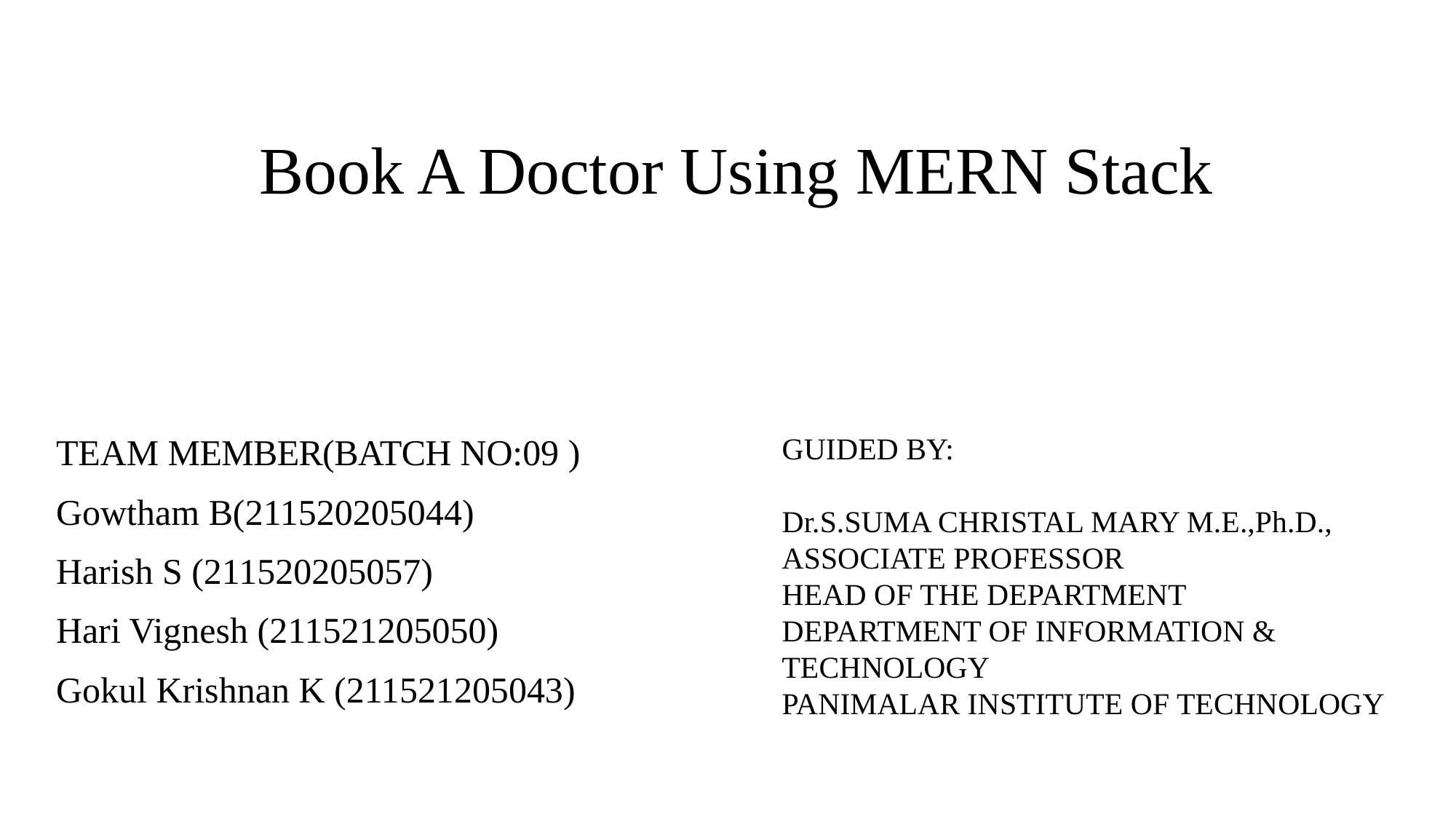

# Book A Doctor Using MERN Stack
GUIDED BY:

Dr.S.SUMA CHRISTAL MARY M.E.,Ph.D.,
ASSOCIATE PROFESSOR
HEAD OF THE DEPARTMENT
DEPARTMENT OF INFORMATION & TECHNOLOGY
PANIMALAR INSTITUTE OF TECHNOLOGY

TEAM MEMBER(BATCH NO:09 )
Gowtham B(211520205044)
Harish S (211520205057)
Hari Vignesh (211521205050)
Gokul Krishnan K (211521205043)